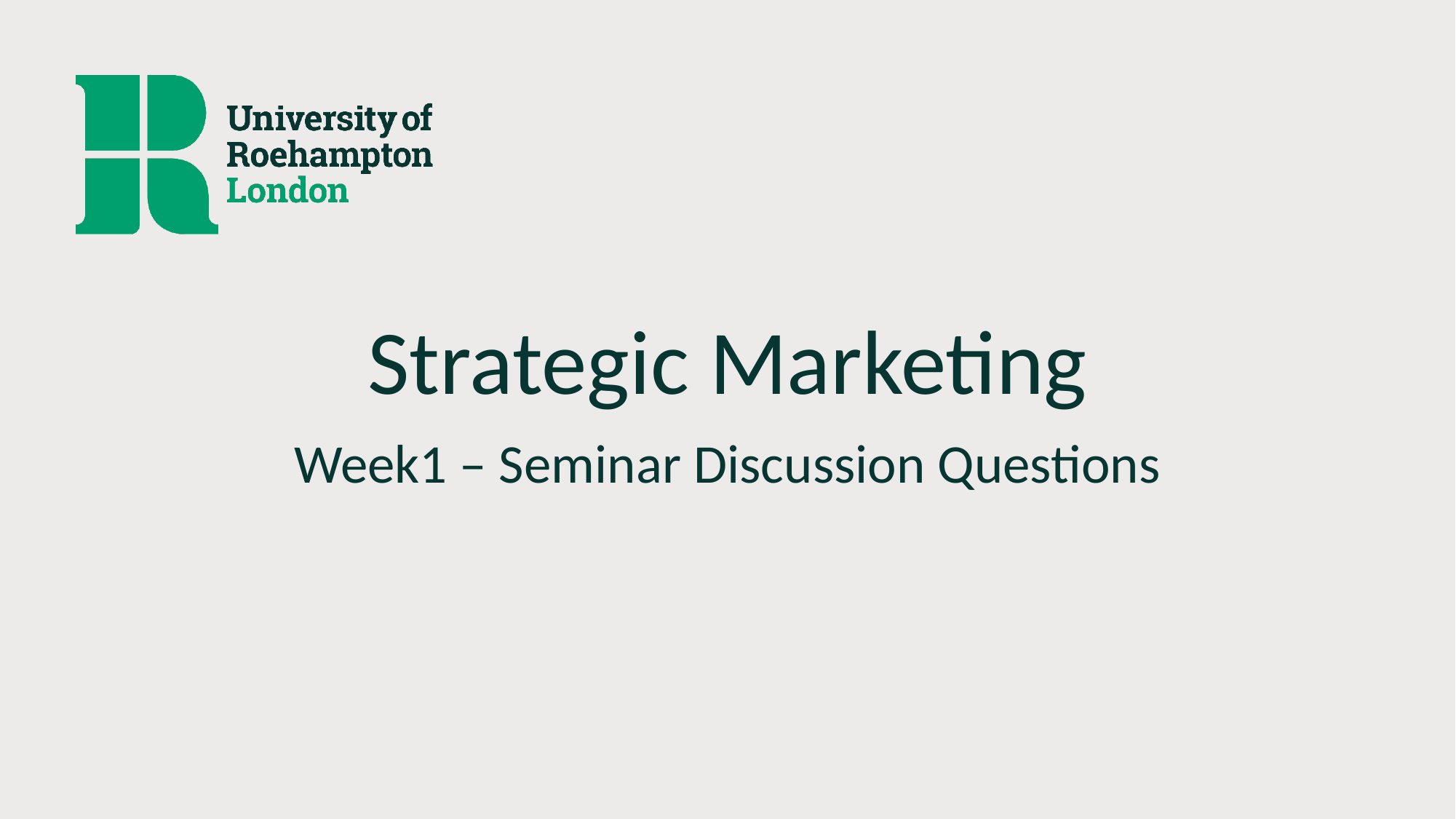

# Strategic Marketing
Week1 – Seminar Discussion Questions